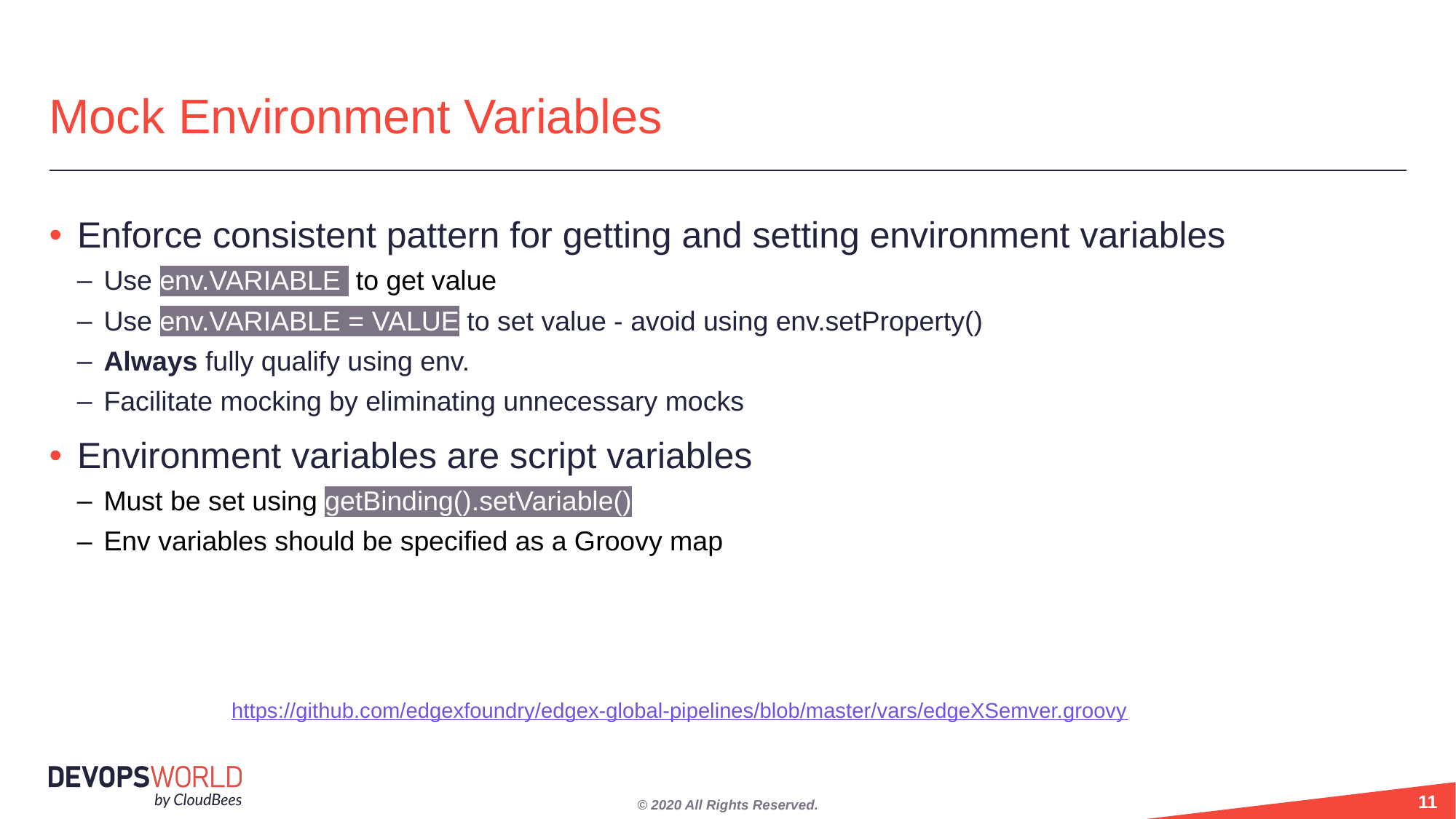

# Mock Environment Variables
Enforce consistent pattern for getting and setting environment variables
Use env.VARIABLE  to get value
Use env.VARIABLE = VALUE to set value - avoid using env.setProperty()
Always fully qualify using env.
Facilitate mocking by eliminating unnecessary mocks
Environment variables are script variables
Must be set using getBinding().setVariable()
Env variables should be specified as a Groovy map

https://github.com/edgexfoundry/edgex-global-pipelines/blob/master/vars/edgeXSemver.groovy